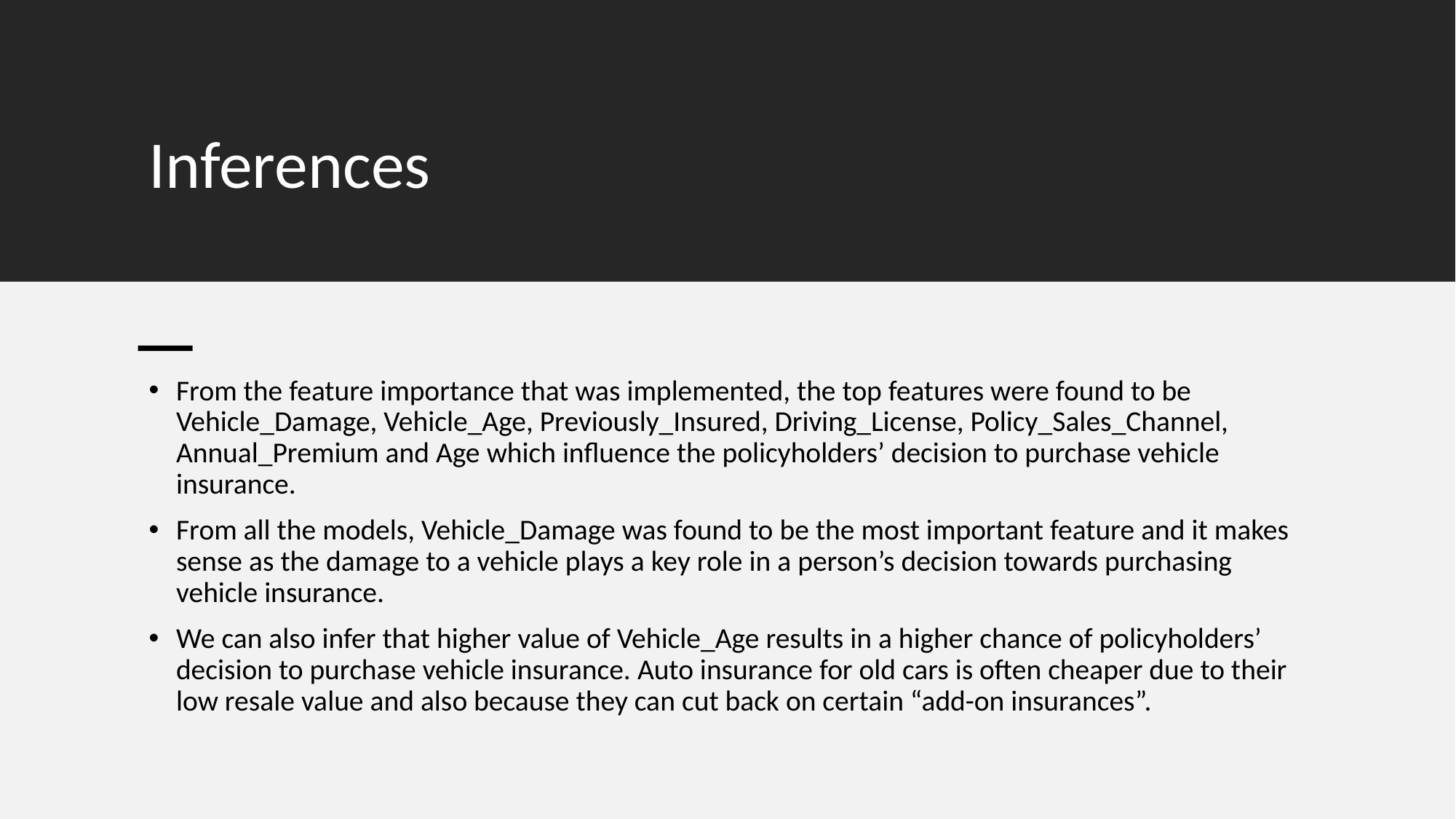

# Inferences

From the feature importance that was implemented, the top features were found to be Vehicle_Damage, Vehicle_Age, Previously_Insured, Driving_License, Policy_Sales_Channel, Annual_Premium and Age which influence the policyholders’ decision to purchase vehicle insurance.
From all the models, Vehicle_Damage was found to be the most important feature and it makes sense as the damage to a vehicle plays a key role in a person’s decision towards purchasing vehicle insurance.
We can also infer that higher value of Vehicle_Age results in a higher chance of policyholders’ decision to purchase vehicle insurance. Auto insurance for old cars is often cheaper due to their low resale value and also because they can cut back on certain “add-on insurances”.